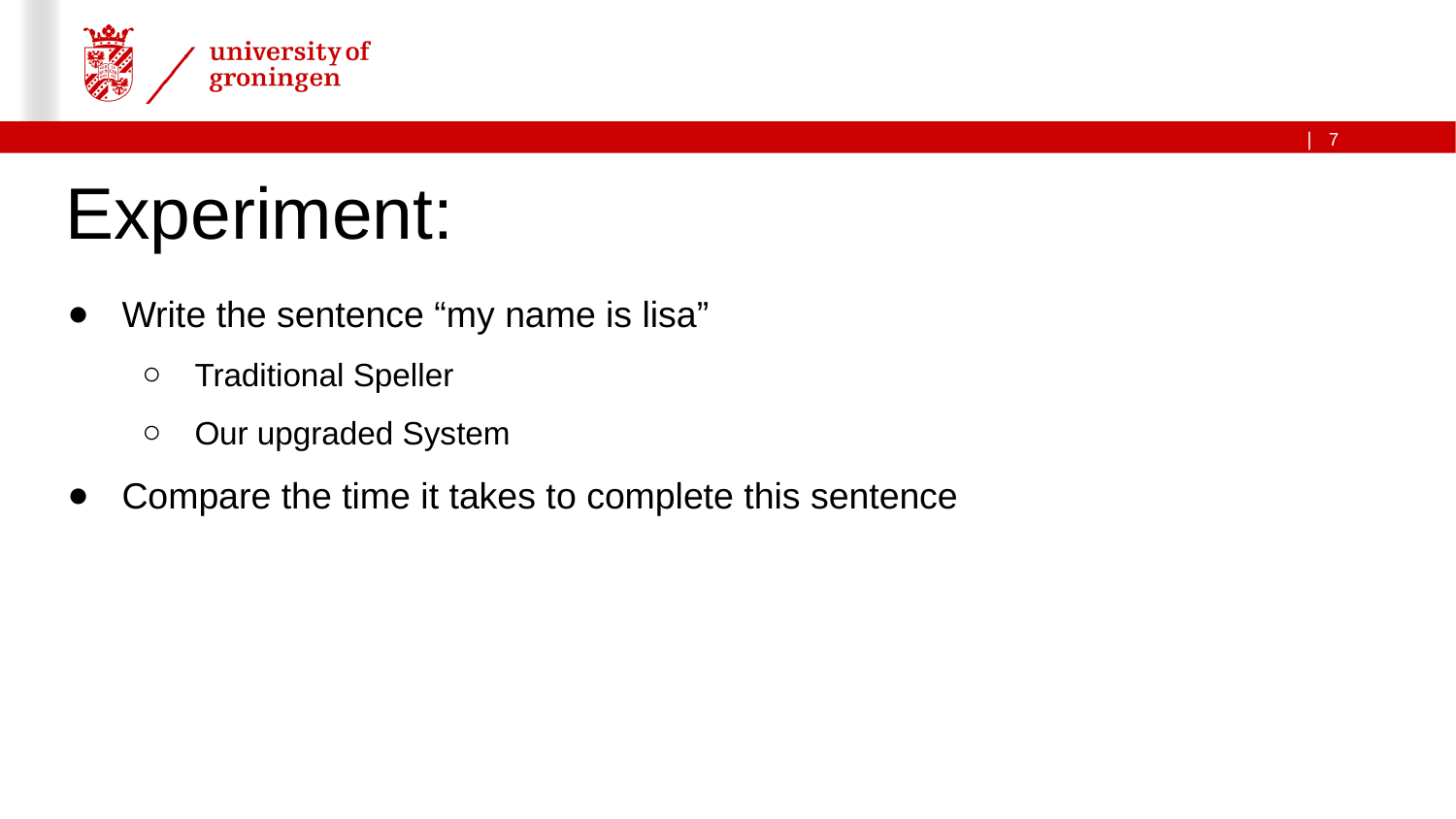

Experiment:
Write the sentence “my name is lisa”
Traditional Speller
Our upgraded System
Compare the time it takes to complete this sentence